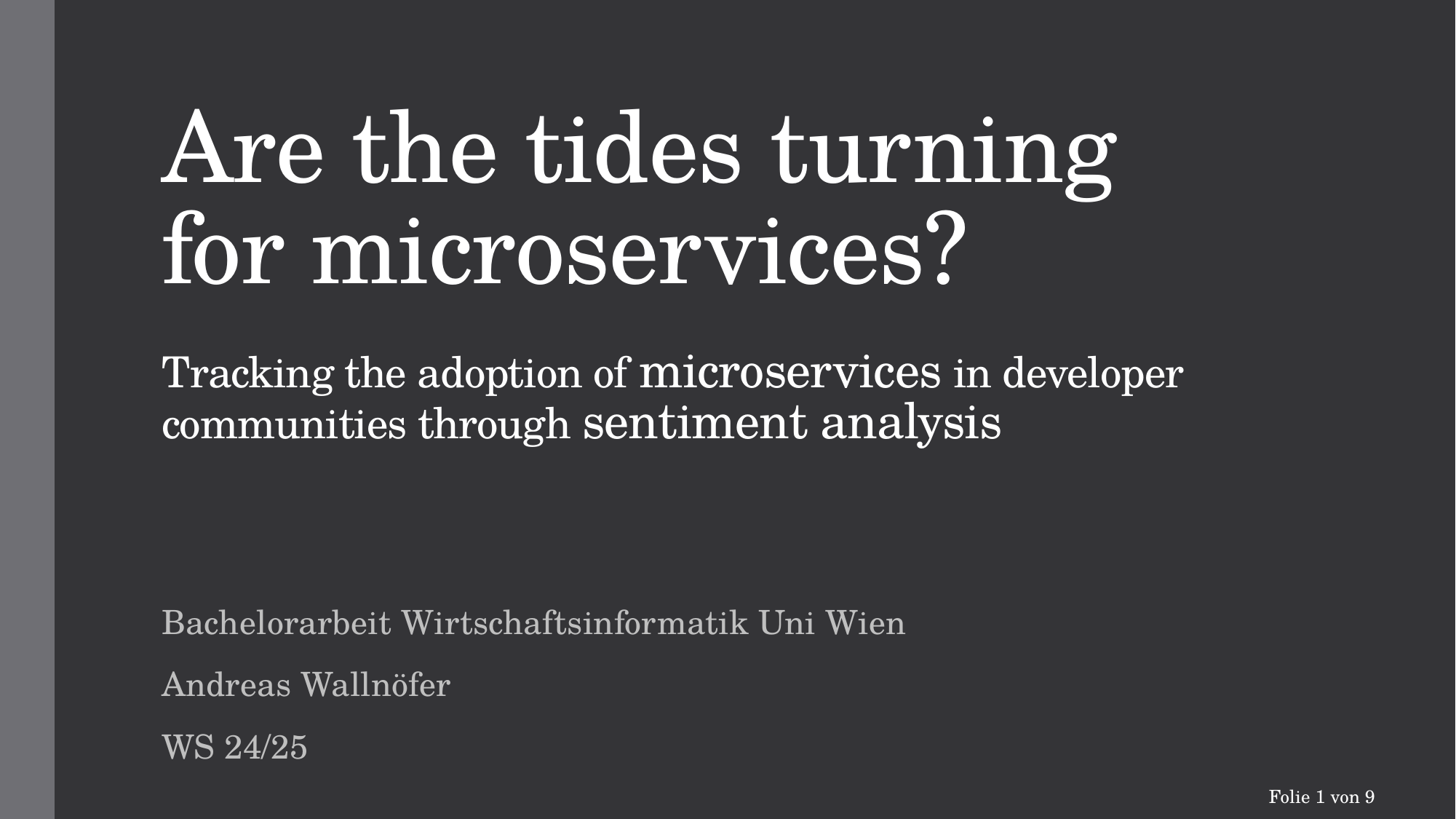

# Are the tides turning for microservices? Tracking the adoption of microservices in developer communities through sentiment analysis

Bachelorarbeit Wirtschaftsinformatik Uni Wien
Andreas Wallnöfer
WS 24/25
Folie 1 von 9